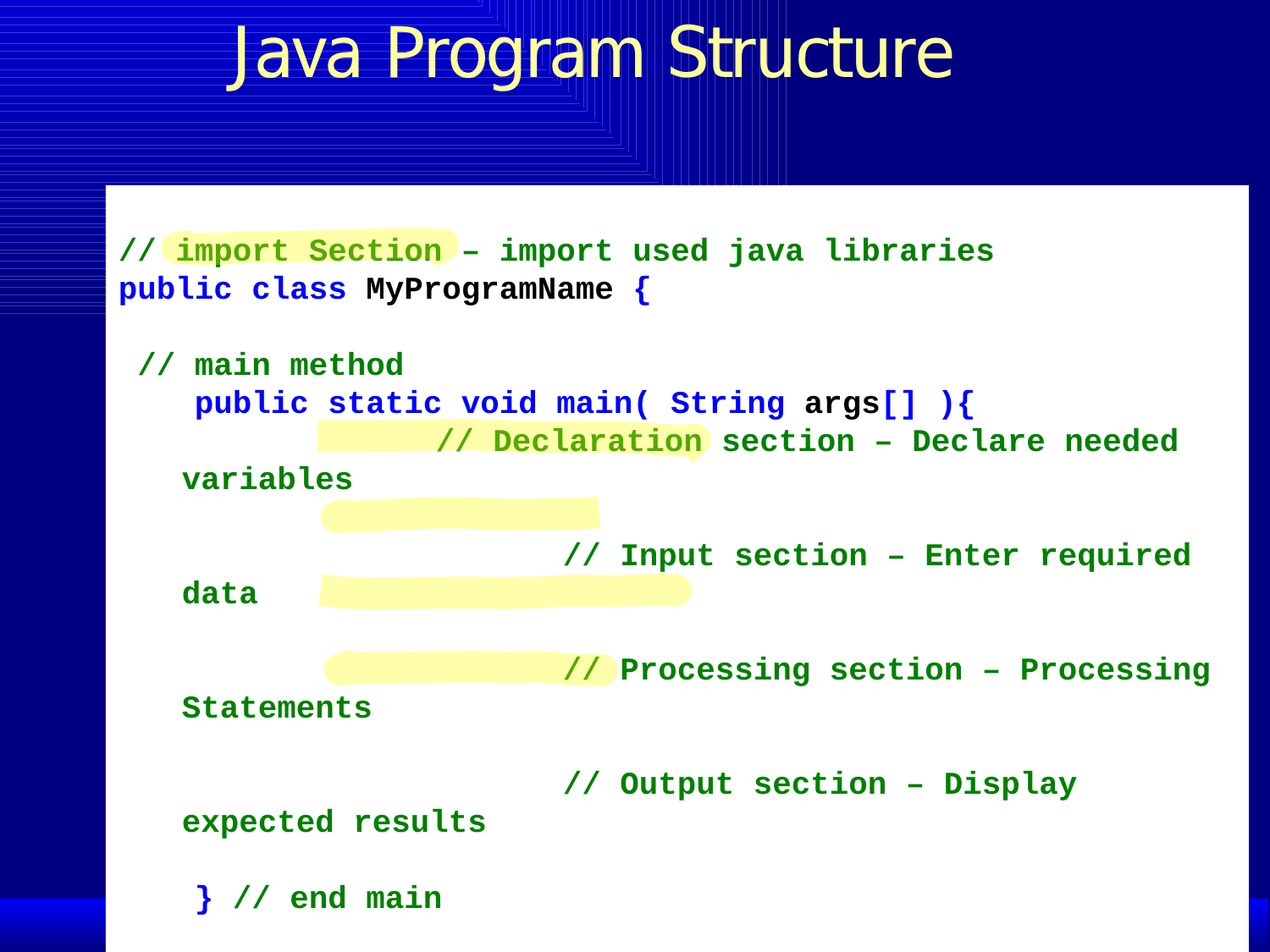

Java Program Structure

// import Section – import used java libraries
public class MyProgramName {

 // main method
    public static void main( String args[] ){
    		// Declaration section – Declare needed variables

				// Input section – Enter required data

				// Processing section – Processing Statements

				// Output section – Display expected results

    } // end main

} // end class

Page 10
Dr. S. GANNOUNI & Dr.  A. TOUIR
Introduction to OOP